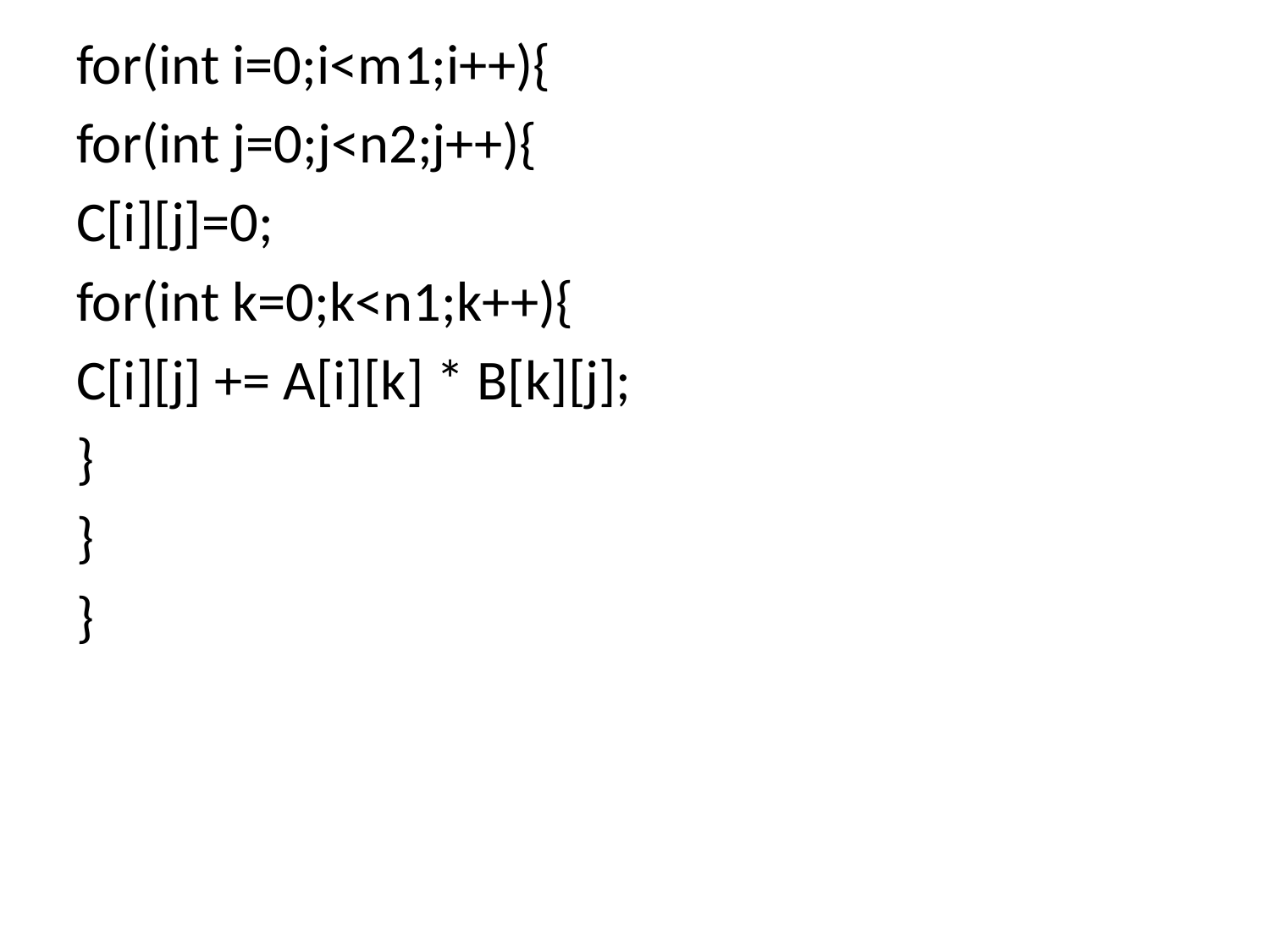

for(int i=0;i<m1;i++){
for(int j=0;j<n2;j++){
C[i][j]=0;
for(int k=0;k<n1;k++){
C[i][j] += A[i][k] * B[k][j];
}
}
}